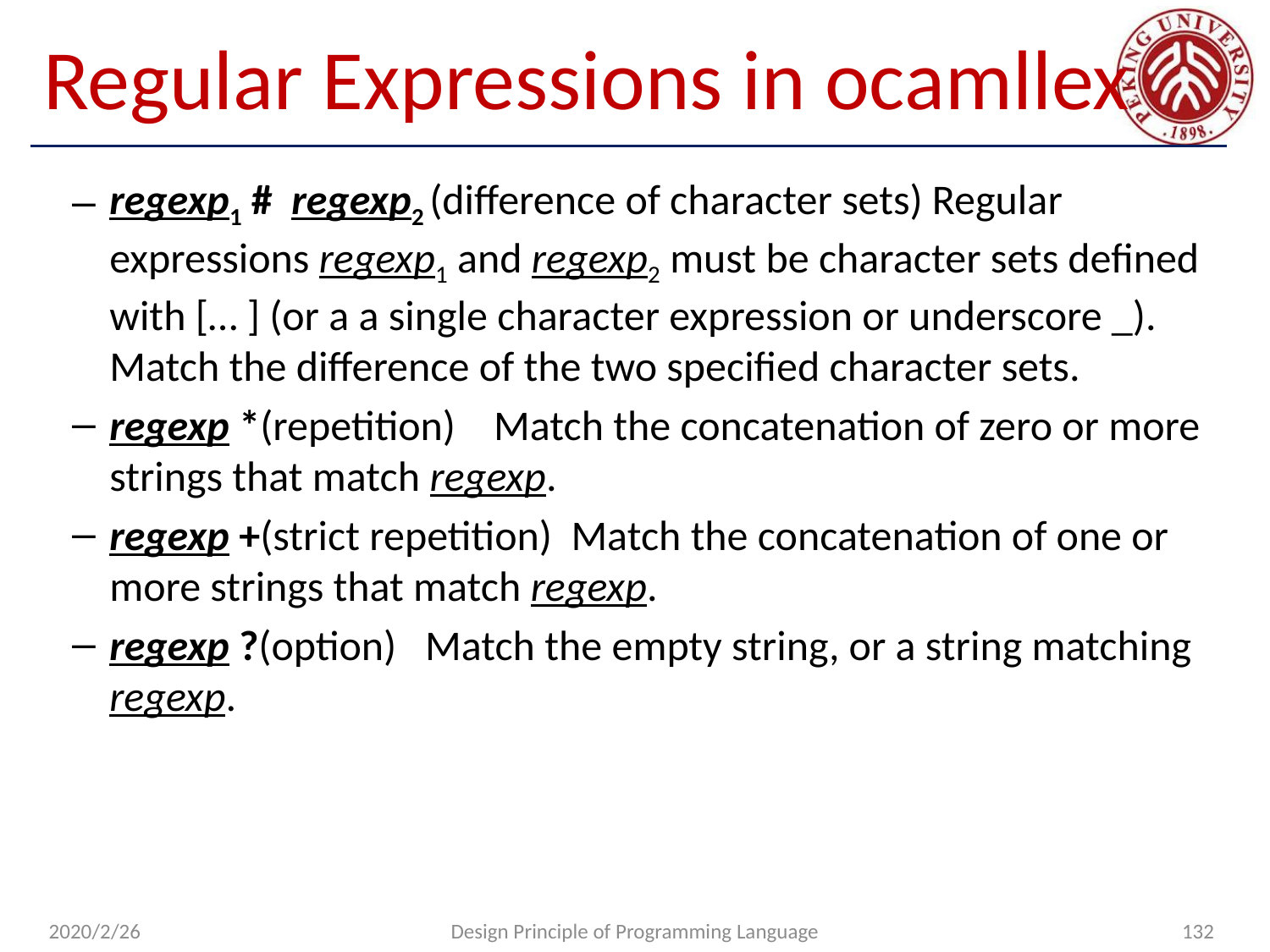

# Regular Expressions in ocamllex
regexp1 #  regexp2 (difference of character sets) Regular expressions regexp1 and regexp2 must be character sets defined with [… ] (or a a single character expression or underscore _). Match the difference of the two specified character sets.
regexp *(repetition)    Match the concatenation of zero or more strings that match regexp.
regexp +(strict repetition)  Match the concatenation of one or more strings that match regexp.
regexp ?(option)   Match the empty string, or a string matching regexp.
2020/2/26
Design Principle of Programming Language
132